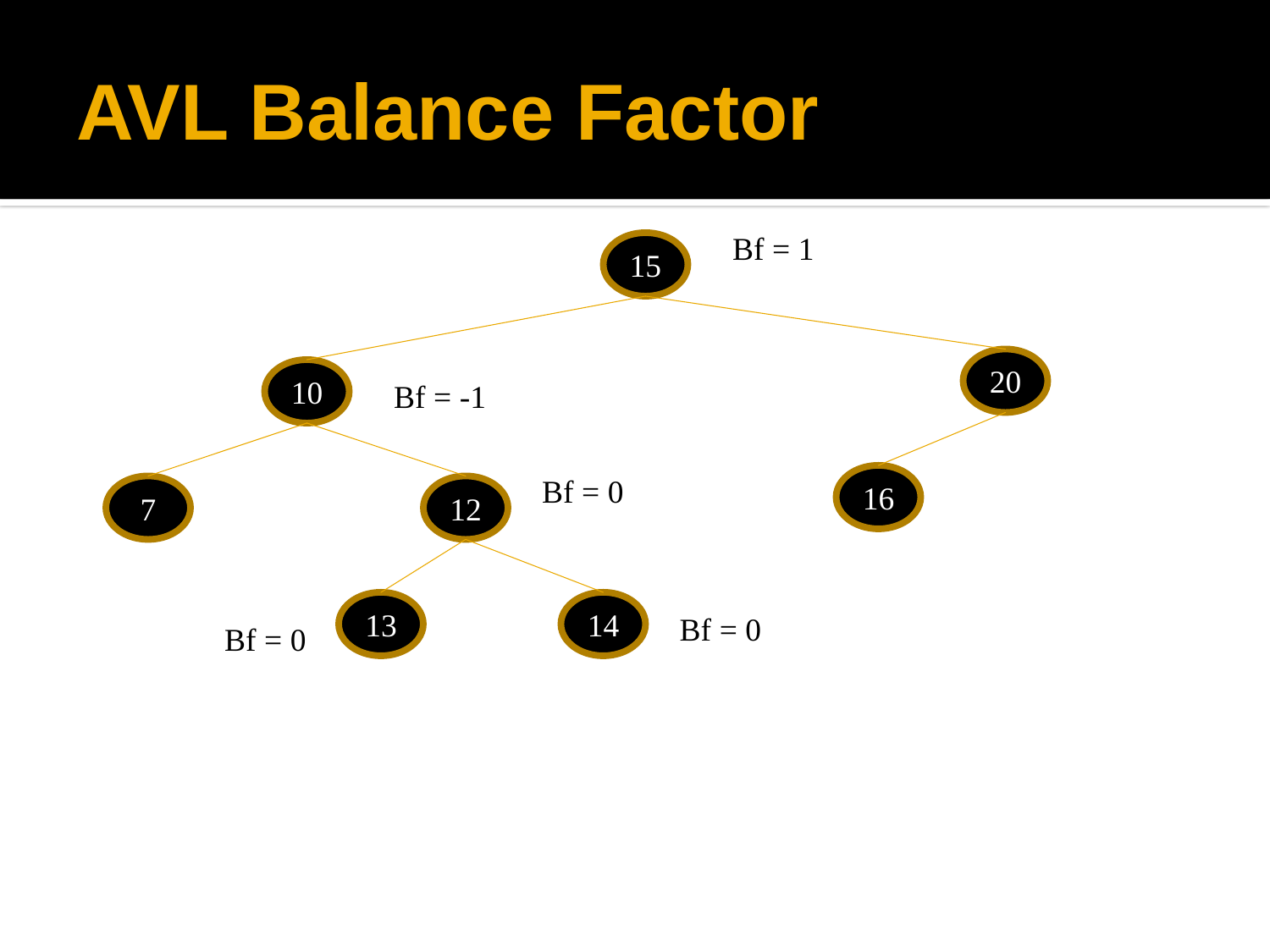

# AVL Balance Factor
Bf = 1
15
20
10
Bf = -1
Bf = 0
16
7
12
13
14
Bf = 0
Bf = 0